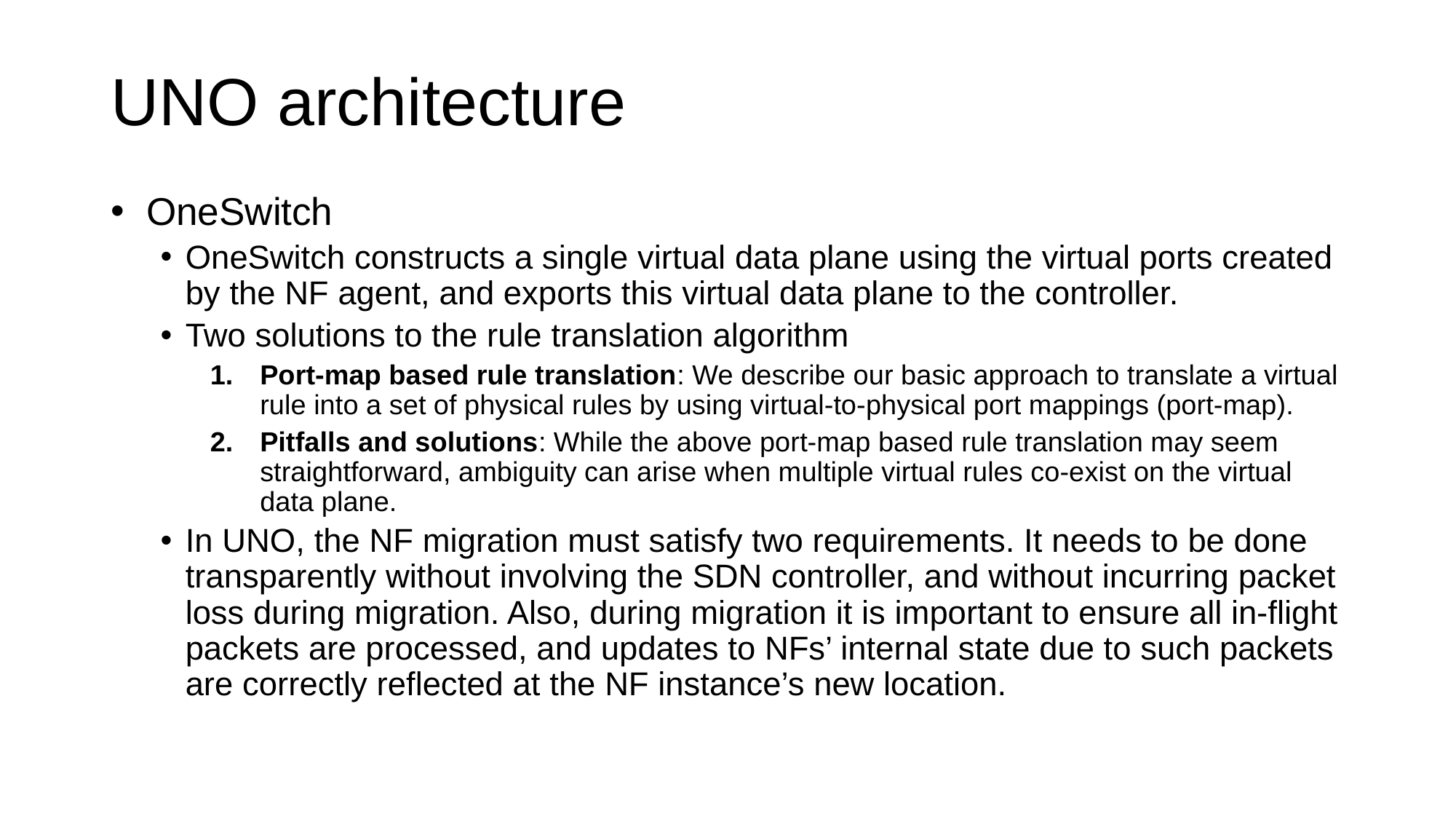

# UNO architecture
 OneSwitch
OneSwitch constructs a single virtual data plane using the virtual ports created by the NF agent, and exports this virtual data plane to the controller.
Two solutions to the rule translation algorithm
Port-map based rule translation: We describe our basic approach to translate a virtual rule into a set of physical rules by using virtual-to-physical port mappings (port-map).
Pitfalls and solutions: While the above port-map based rule translation may seem straightforward, ambiguity can arise when multiple virtual rules co-exist on the virtual data plane.
In UNO, the NF migration must satisfy two requirements. It needs to be done transparently without involving the SDN controller, and without incurring packet loss during migration. Also, during migration it is important to ensure all in-flight packets are processed, and updates to NFs’ internal state due to such packets are correctly reflected at the NF instance’s new location.